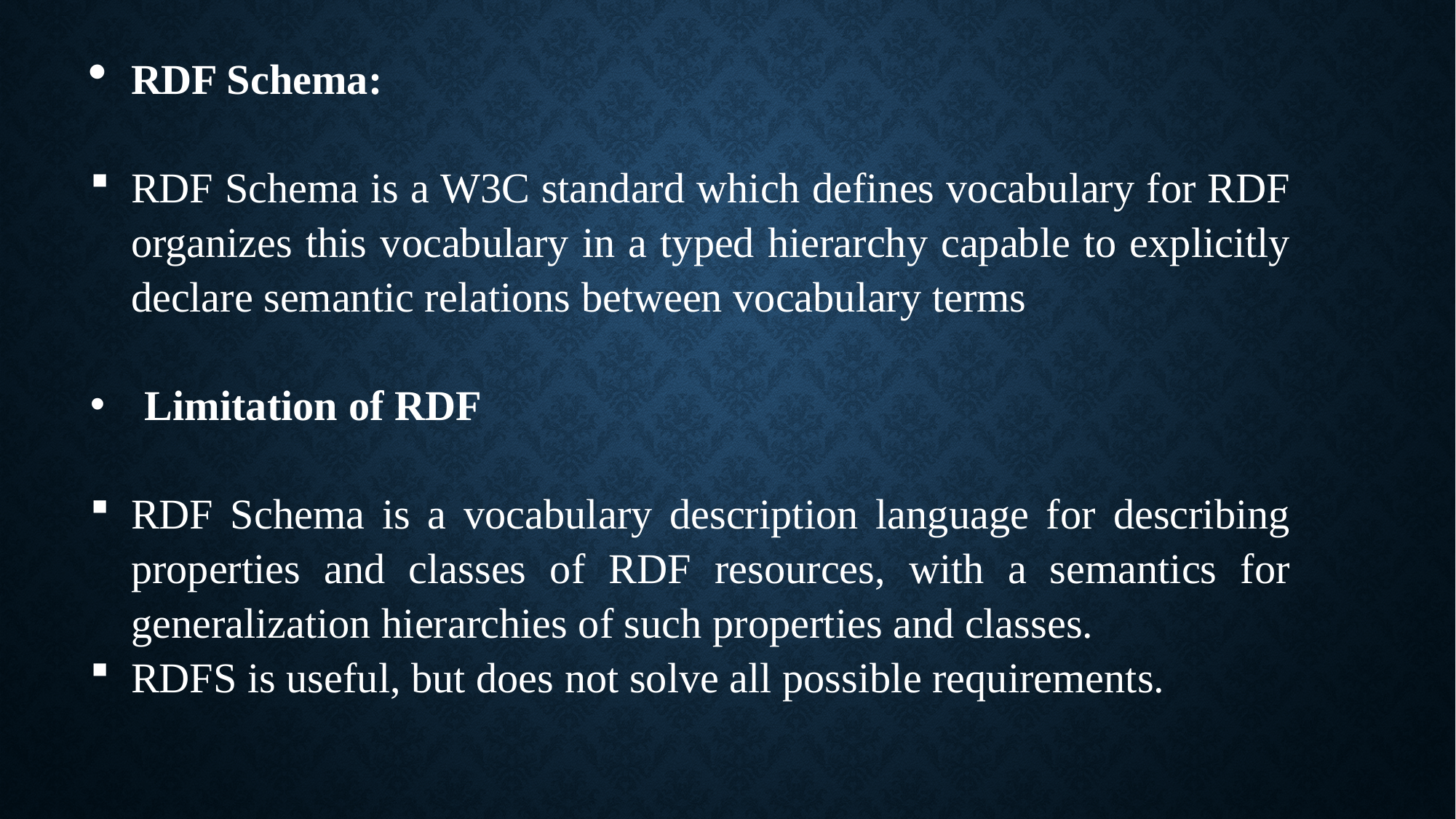

RDF Schema:

RDF Schema is a W3C standard which defines vocabulary for RDF organizes this vocabulary in a typed hierarchy capable to explicitly declare semantic relations between vocabulary terms

Limitation of RDF

RDF Schema is a vocabulary description language for describing properties and classes of RDF resources, with a semantics for generalization hierarchies of such properties and classes.
RDFS is useful, but does not solve all possible requirements.